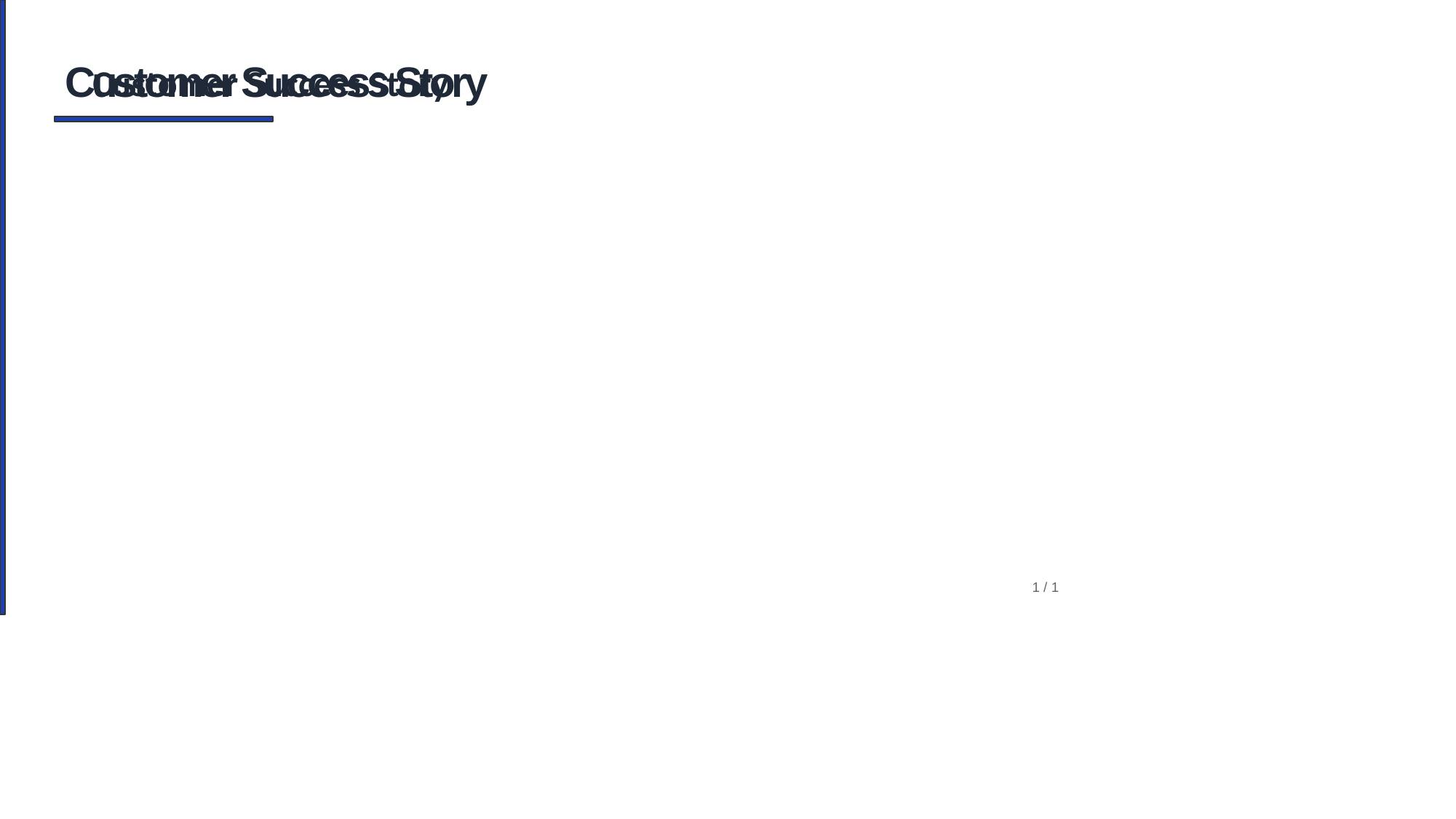

Customer Success Story
Customer Success Story

1 / 1